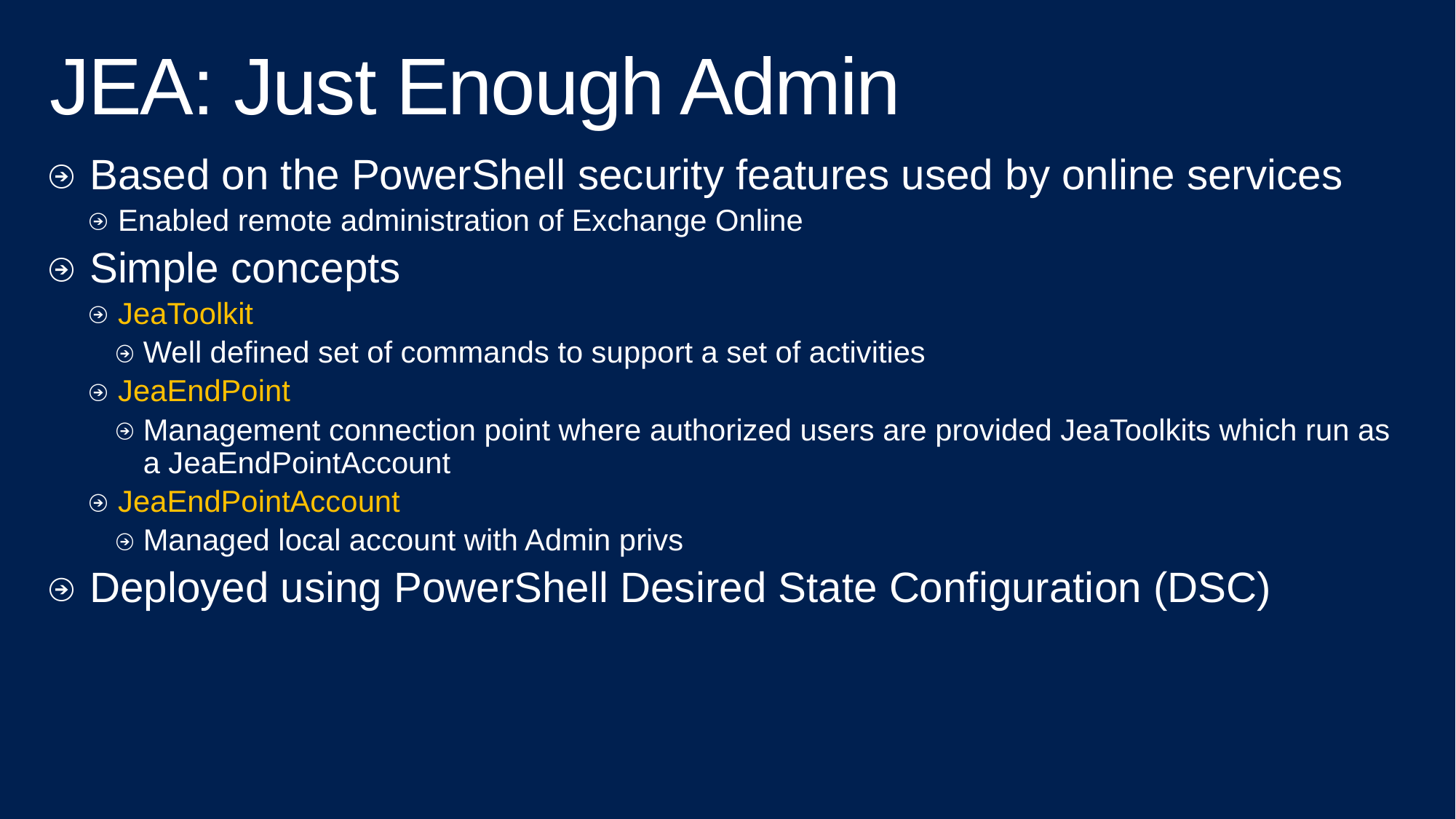

# JEA: Just Enough Admin
Based on the PowerShell security features used by online services
Enabled remote administration of Exchange Online
Simple concepts
JeaToolkit
Well defined set of commands to support a set of activities
JeaEndPoint
Management connection point where authorized users are provided JeaToolkits which run as a JeaEndPointAccount
JeaEndPointAccount
Managed local account with Admin privs
Deployed using PowerShell Desired State Configuration (DSC)